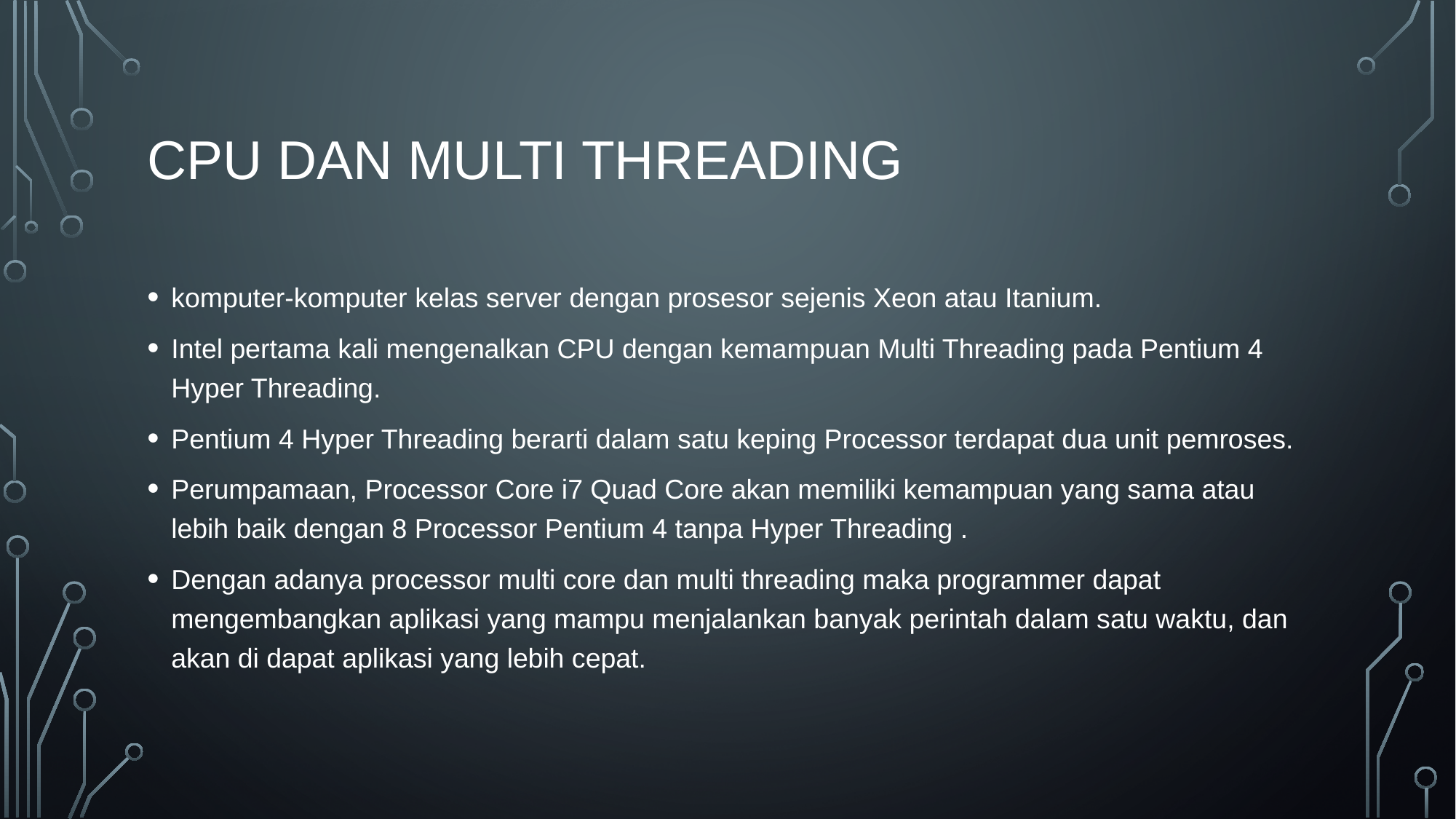

# CPU dan Multi Threading
komputer-komputer kelas server dengan prosesor sejenis Xeon atau Itanium.
Intel pertama kali mengenalkan CPU dengan kemampuan Multi Threading pada Pentium 4 Hyper Threading.
Pentium 4 Hyper Threading berarti dalam satu keping Processor terdapat dua unit pemroses.
Perumpamaan, Processor Core i7 Quad Core akan memiliki kemampuan yang sama atau lebih baik dengan 8 Processor Pentium 4 tanpa Hyper Threading .
Dengan adanya processor multi core dan multi threading maka programmer dapat mengembangkan aplikasi yang mampu menjalankan banyak perintah dalam satu waktu, dan akan di dapat aplikasi yang lebih cepat.